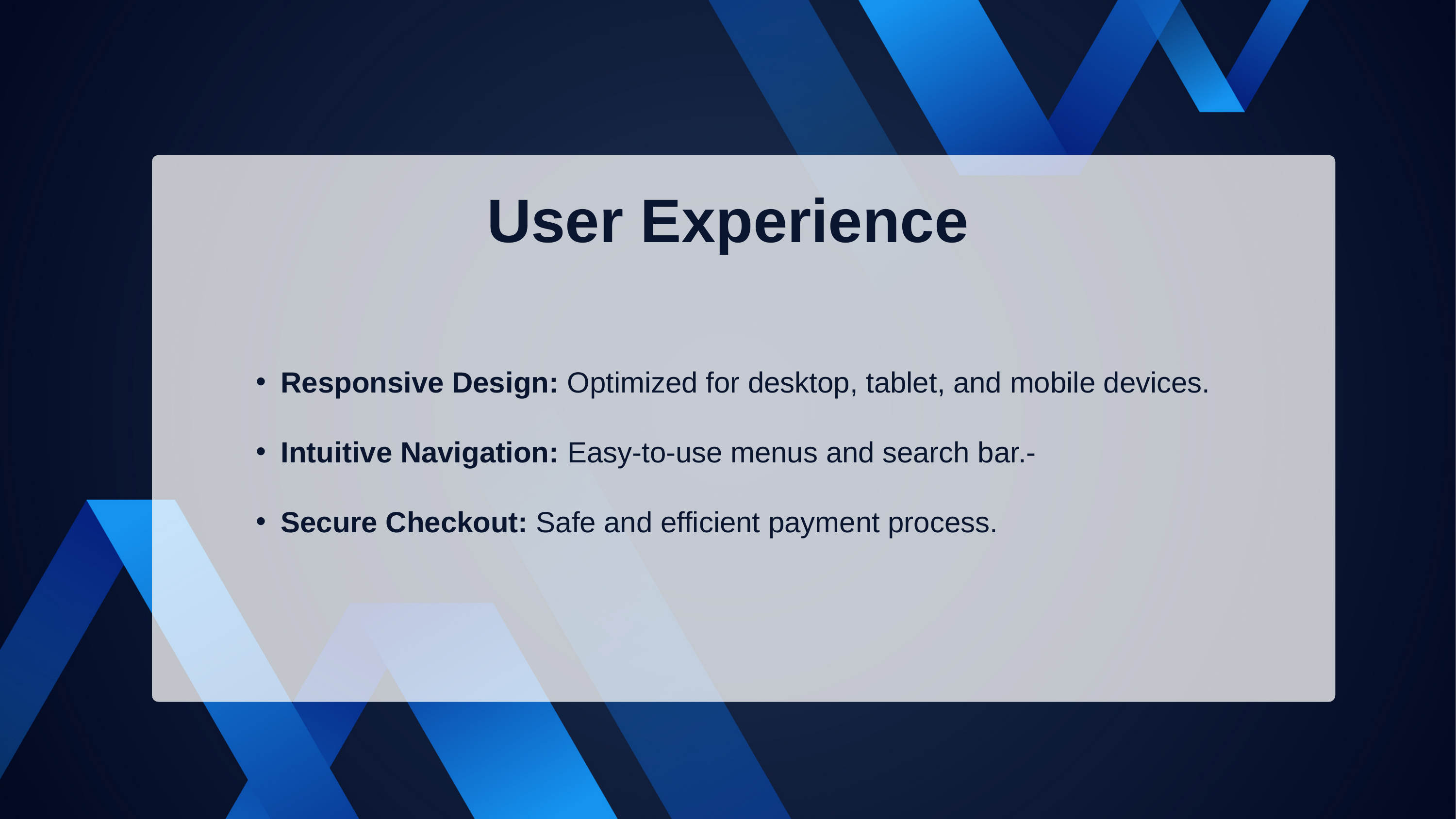

User Experience
Responsive Design: Optimized for desktop, tablet, and mobile devices.
Intuitive Navigation: Easy-to-use menus and search bar.-
Secure Checkout: Safe and efficient payment process.